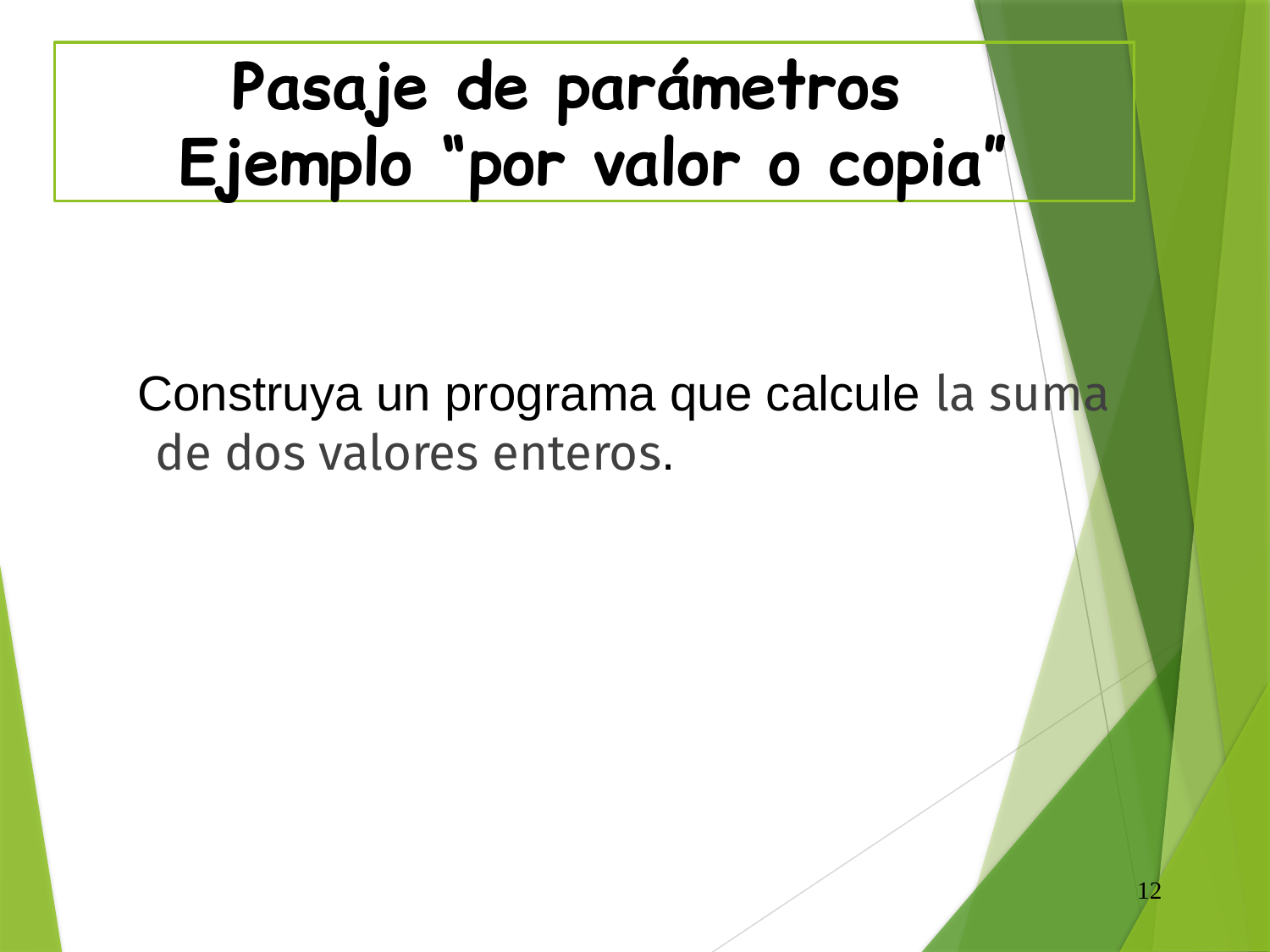

# Pasaje de parámetros
Ejemplo “por valor o copia”

  Construya un programa que calcule la suma de dos valores enteros.

12